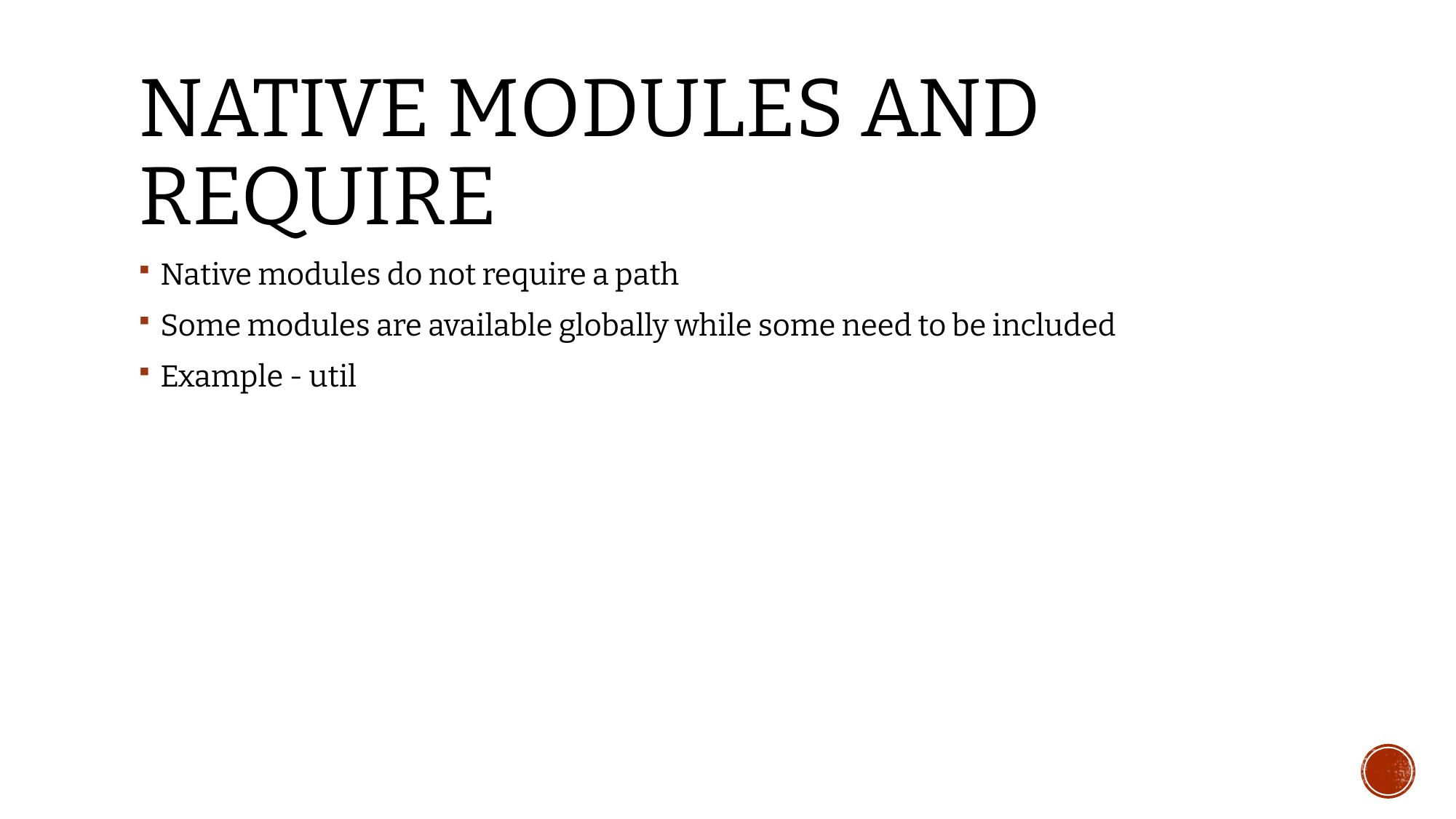

# Native modules and require
Native modules do not require a path
Some modules are available globally while some need to be included
Example - util